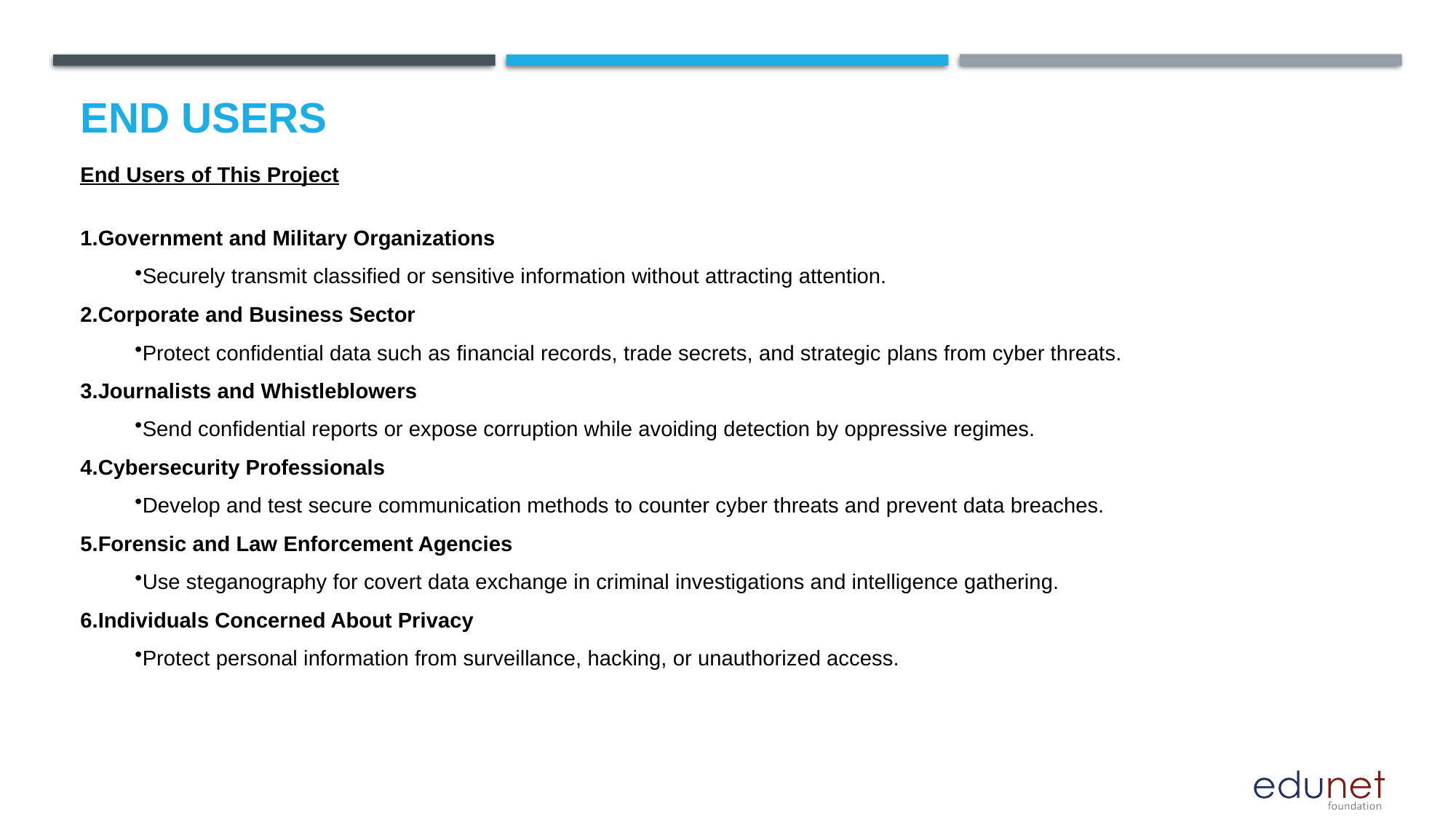

# End users
End Users of This Project

Government and Military Organizations
Securely transmit classified or sensitive information without attracting attention.
Corporate and Business Sector
Protect confidential data such as financial records, trade secrets, and strategic plans from cyber threats.
Journalists and Whistleblowers
Send confidential reports or expose corruption while avoiding detection by oppressive regimes.
Cybersecurity Professionals
Develop and test secure communication methods to counter cyber threats and prevent data breaches.
Forensic and Law Enforcement Agencies
Use steganography for covert data exchange in criminal investigations and intelligence gathering.
Individuals Concerned About Privacy
Protect personal information from surveillance, hacking, or unauthorized access.